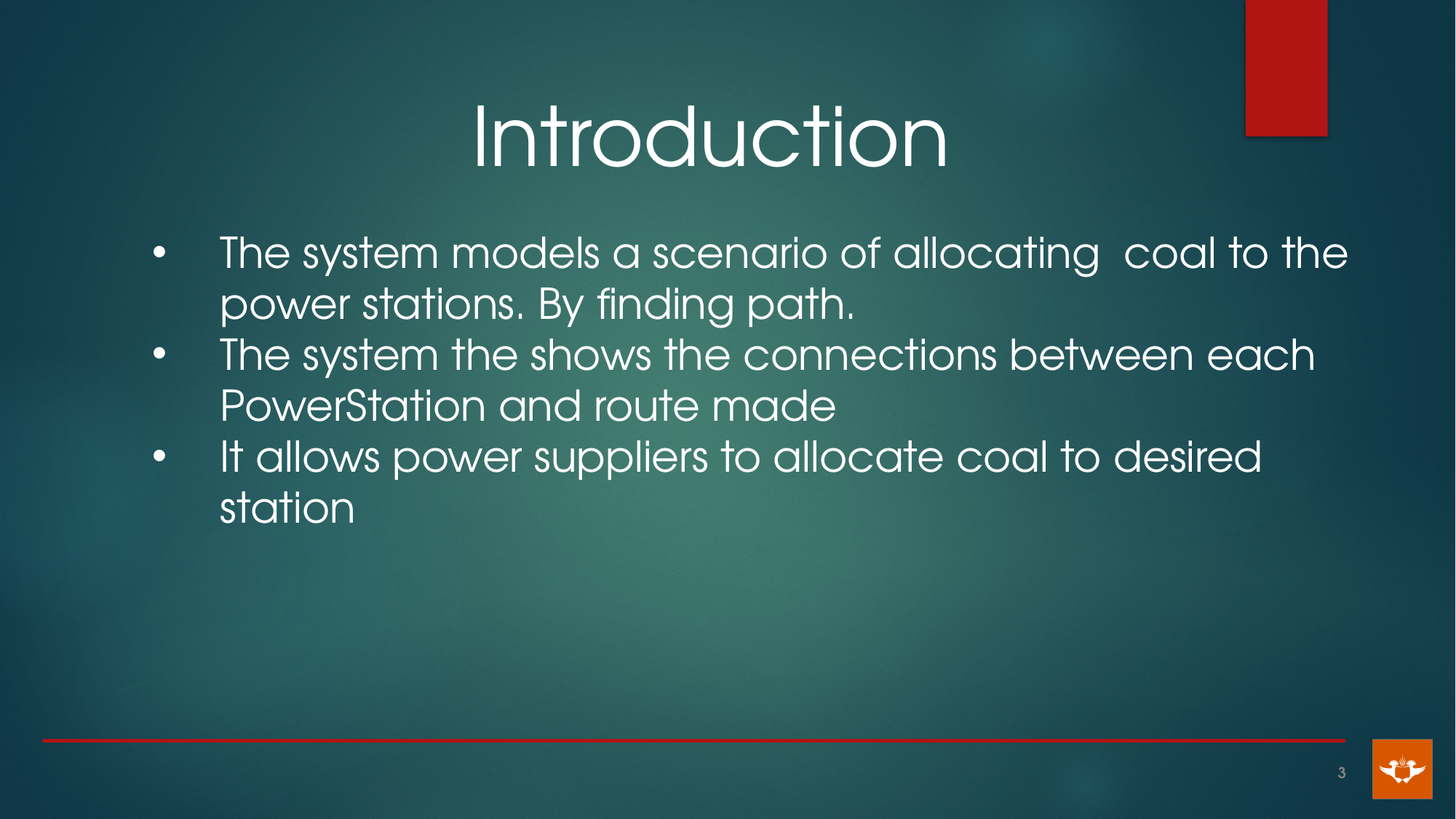

Introduction
The system models a scenario of allocating  coal to the power stations. By finding path.
The system the shows the connections between each PowerStation and route made
It allows power suppliers to allocate coal to desired station